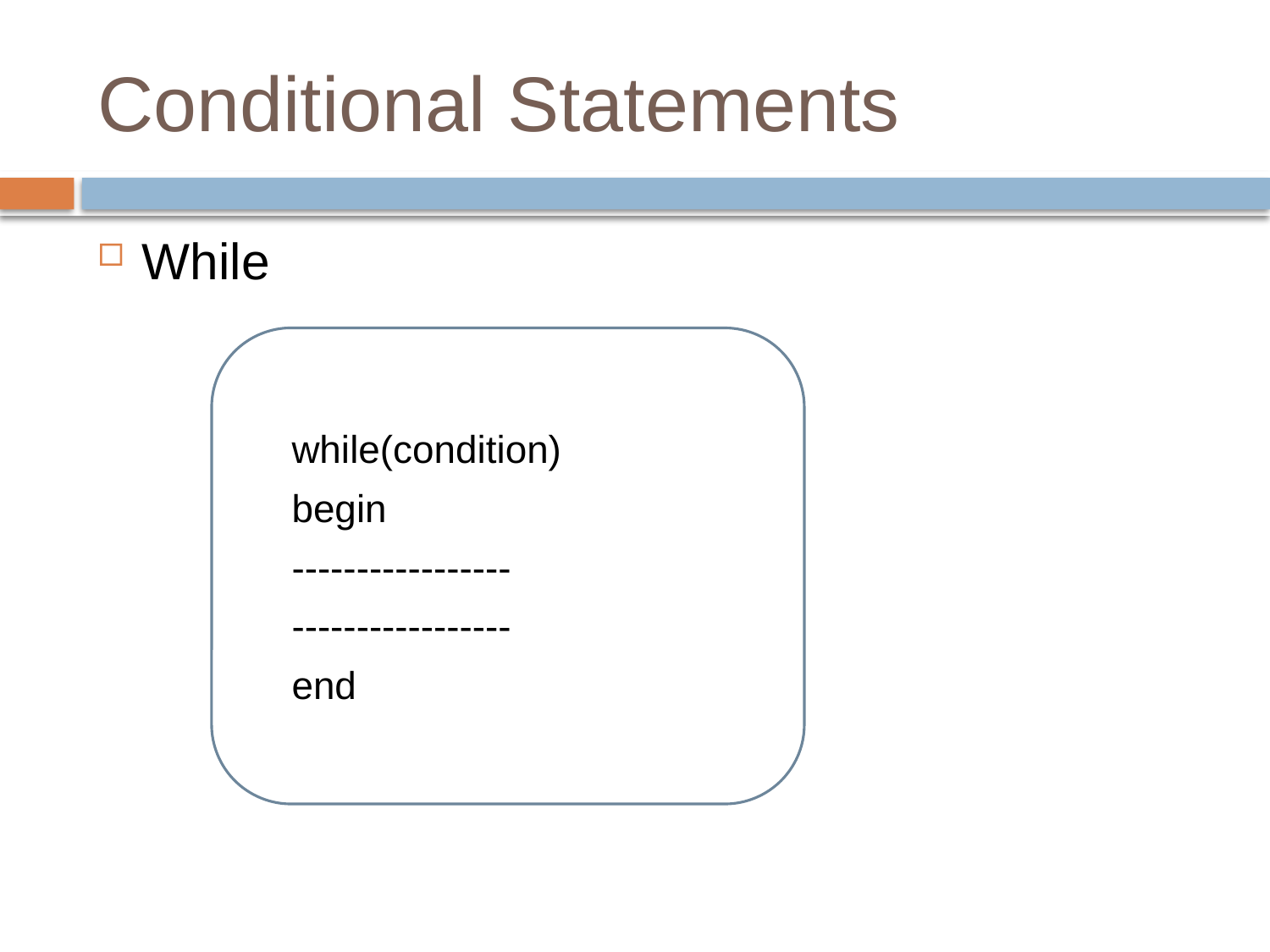

# Conditional Statements
While

	while(condition)
	begin
	-----------------
	-----------------
	end